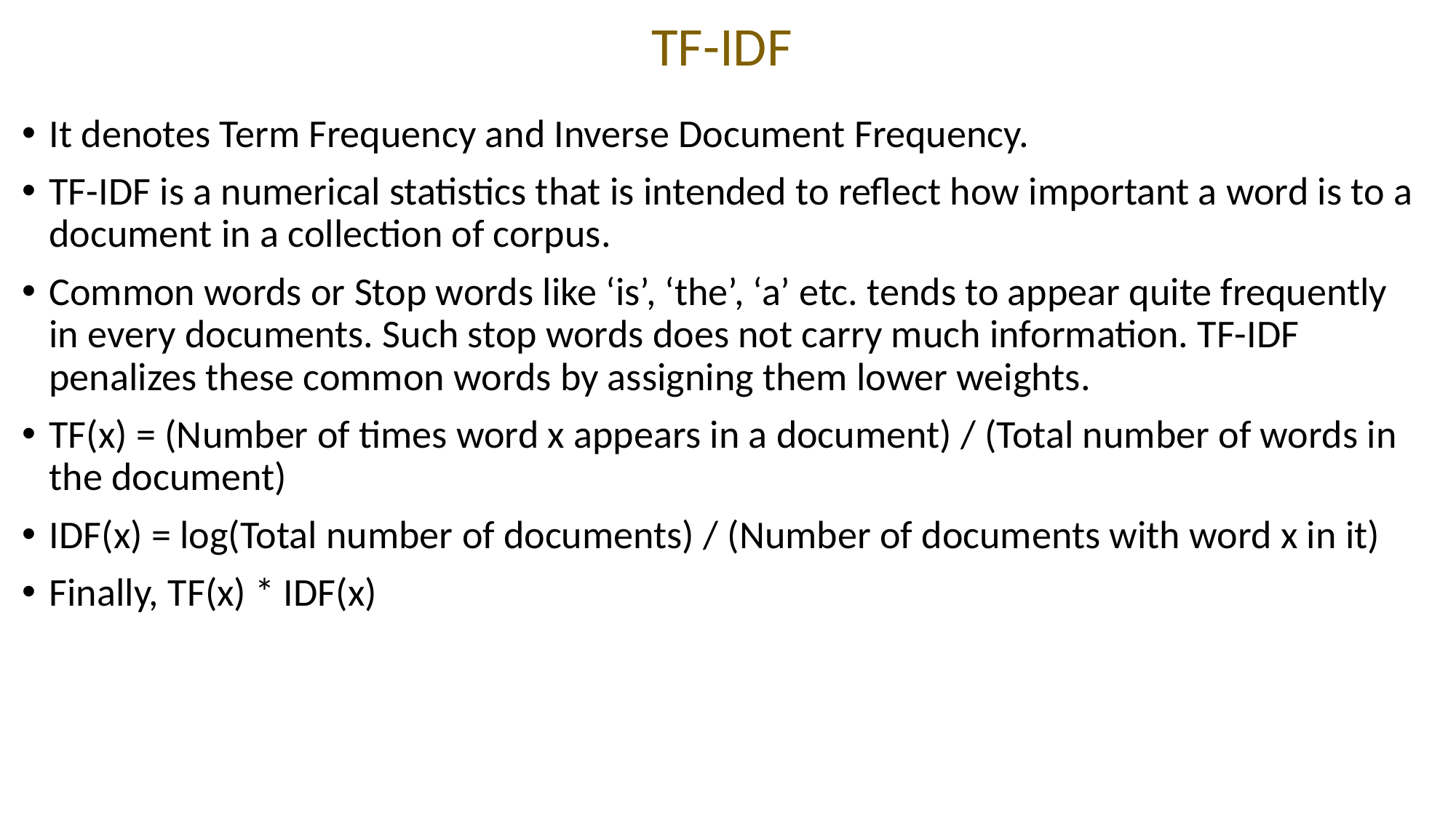

# TF-IDF
It denotes Term Frequency and Inverse Document Frequency.
TF-IDF is a numerical statistics that is intended to reflect how important a word is to a document in a collection of corpus.
Common words or Stop words like ‘is’, ‘the’, ‘a’ etc. tends to appear quite frequently in every documents. Such stop words does not carry much information. TF-IDF  penalizes these common words by assigning them lower weights.
TF(x) = (Number of times word x appears in a document) / (Total number of words in the document)
IDF(x) = log(Total number of documents) / (Number of documents with word x in it)
Finally, TF(x) * IDF(x)